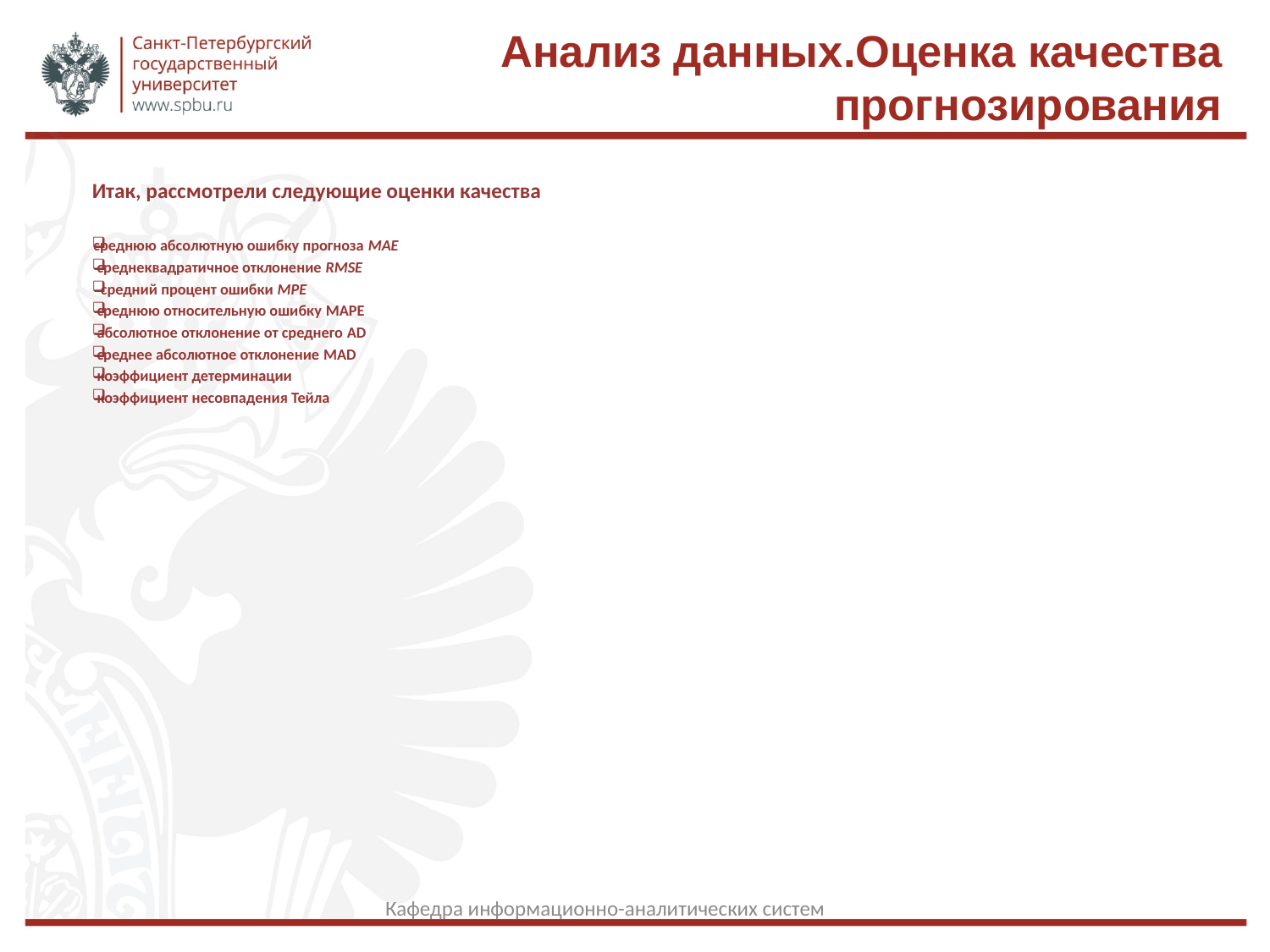

Анализ данных.Оценка качества прогнозирования

Итак, рассмотрели следующие оценки качества

среднюю абсолютную ошибку прогноза MAE
 среднеквадратичное отклонение RMSE
  средний процент ошибки MPE
 среднюю относительную ошибку MAPE
 абсолютное отклонение от среднего AD
 среднее абсолютное отклонение MAD
 коэффициент детерминации
 коэффициент несовпадения Тейла

Кафедра информационно-аналитических систем